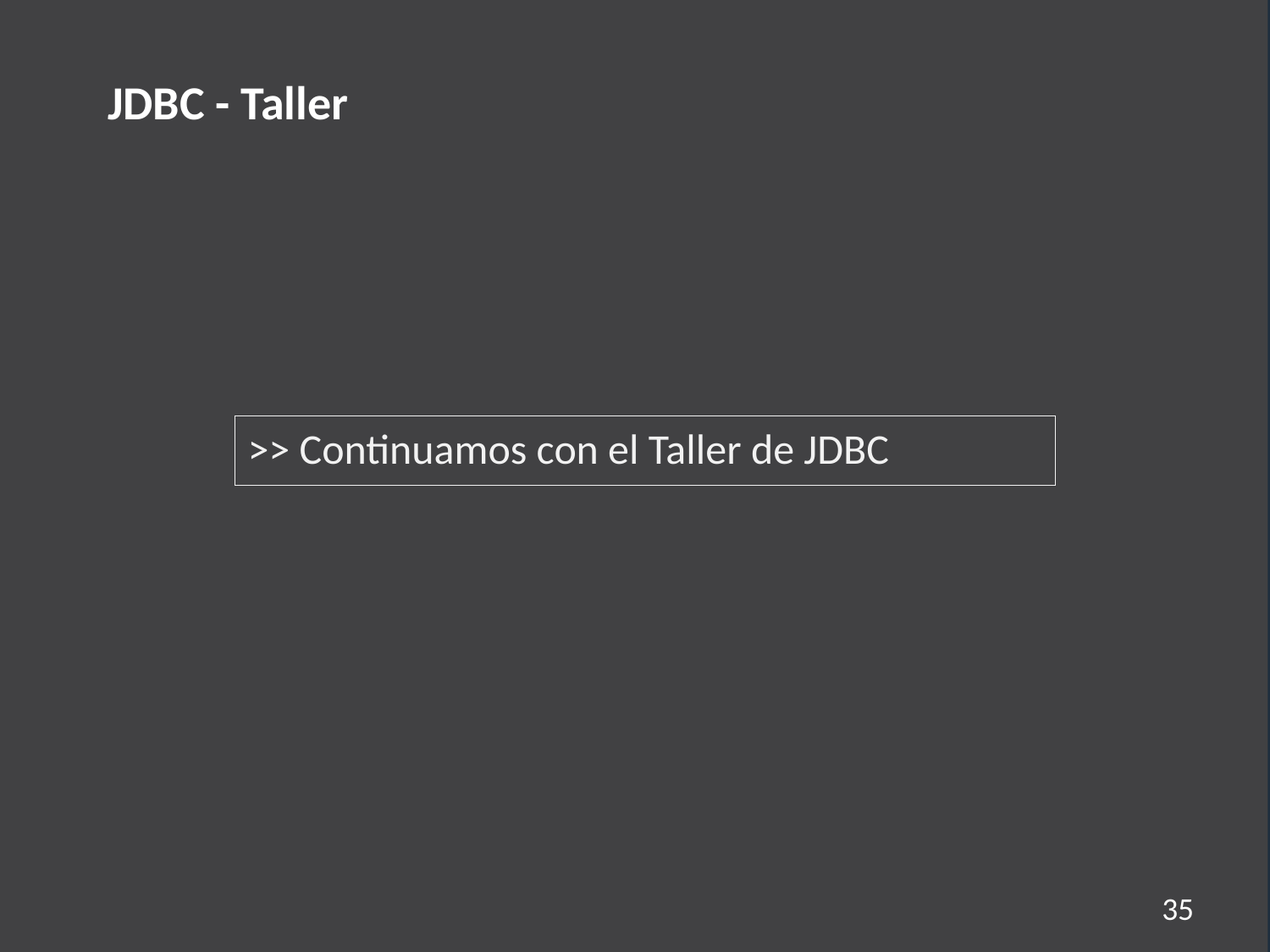

JDBC - Taller

>> Continuamos con el Taller de JDBC
35